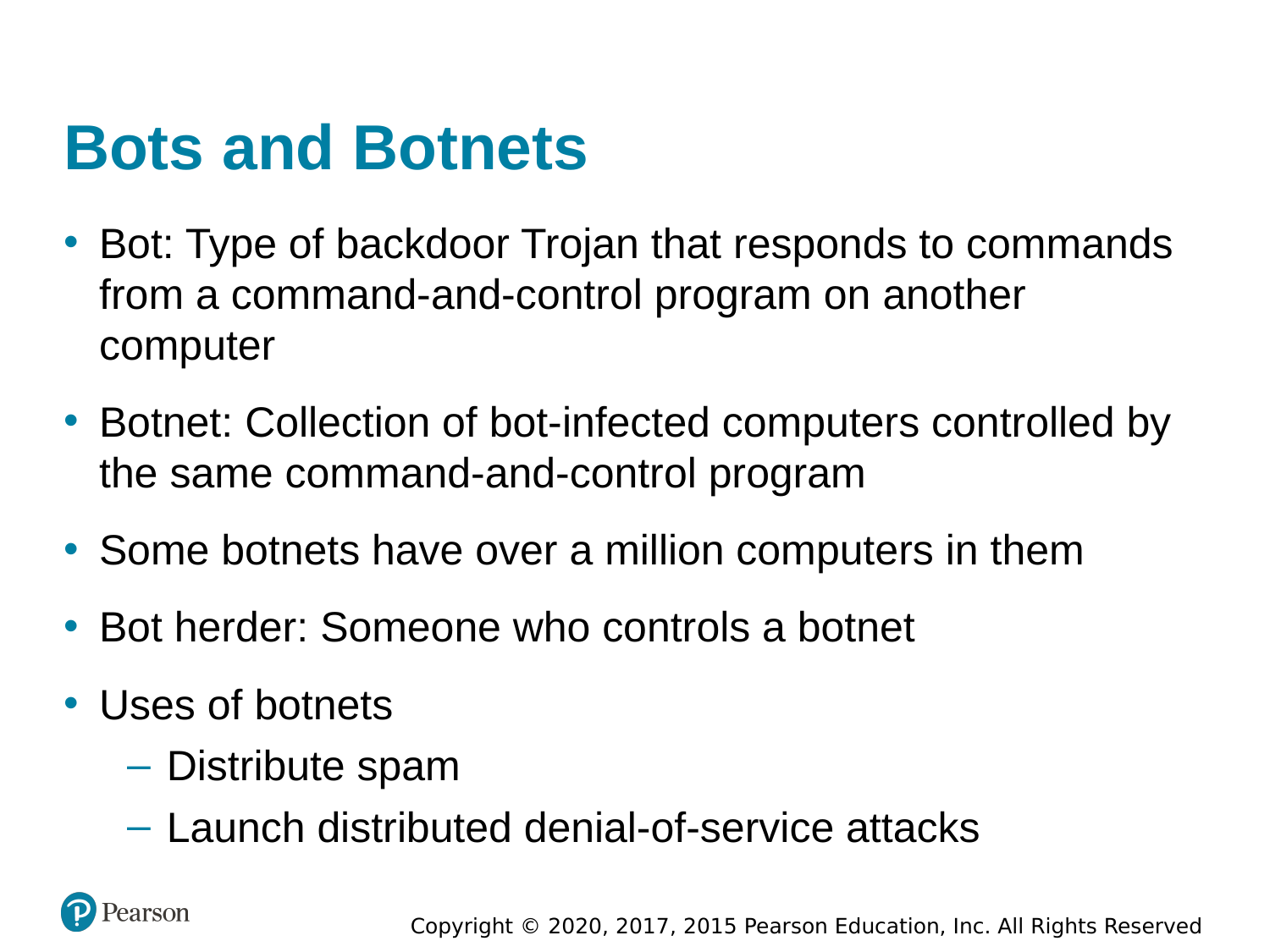

# Bots and Botnets
Bot: Type of backdoor Trojan that responds to commands from a command-and-control program on another computer
Botnet: Collection of bot-infected computers controlled by the same command-and-control program
Some botnets have over a million computers in them
Bot herder: Someone who controls a botnet
Uses of botnets
Distribute spam
Launch distributed denial-of-service attacks